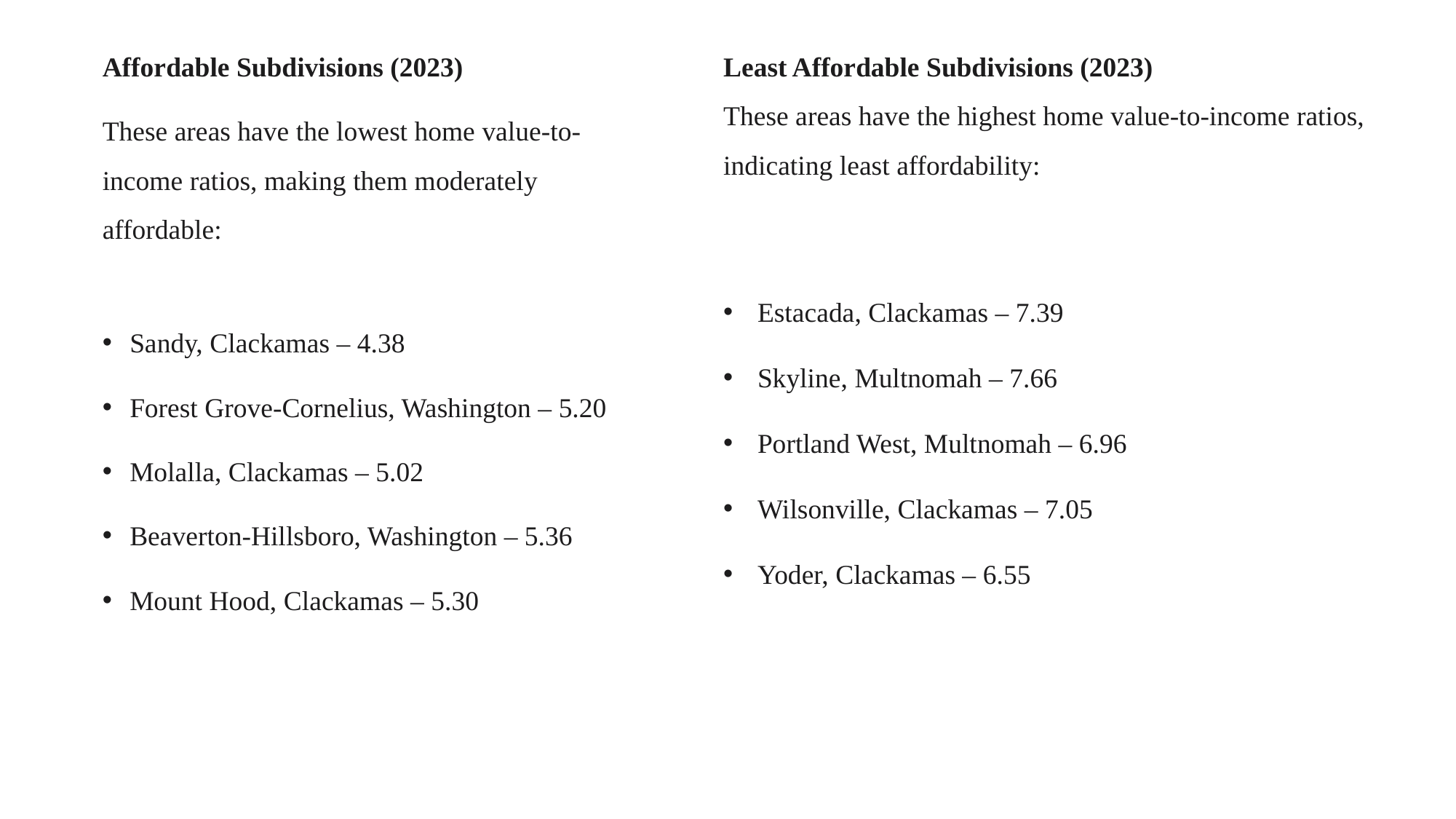

Affordable Subdivisions (2023)
These areas have the lowest home value-to-income ratios, making them moderately affordable:
Sandy, Clackamas – 4.38
Forest Grove-Cornelius, Washington – 5.20
Molalla, Clackamas – 5.02
Beaverton-Hillsboro, Washington – 5.36
Mount Hood, Clackamas – 5.30

Least Affordable Subdivisions (2023)
These areas have the highest home value-to-income ratios, indicating least affordability:

Estacada, Clackamas – 7.39
Skyline, Multnomah – 7.66
Portland West, Multnomah – 6.96
Wilsonville, Clackamas – 7.05
Yoder, Clackamas – 6.55